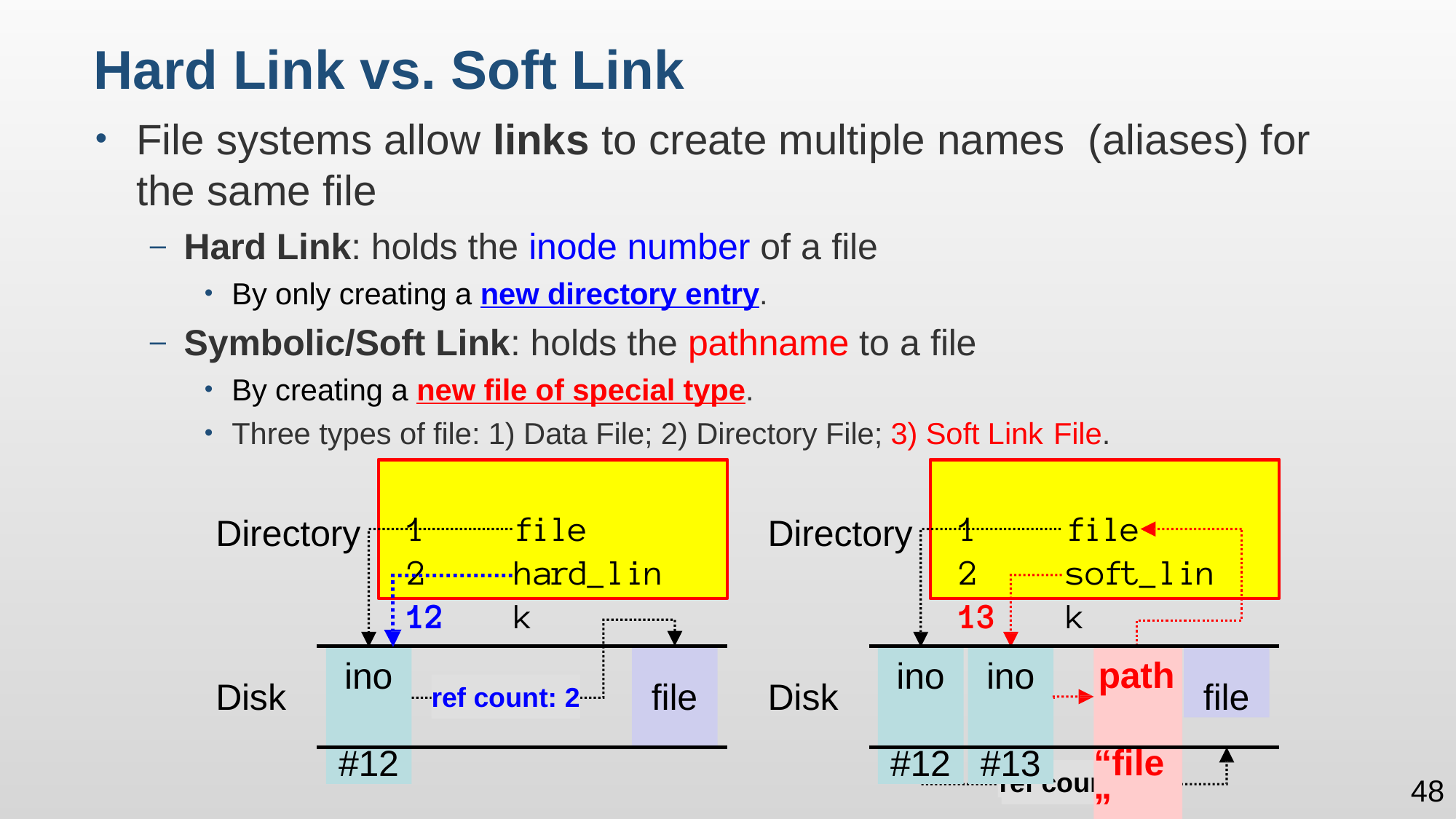

Hard Link vs. Soft Link
File systems allow links to create multiple names  (aliases) for the same file
Hard Link: holds the inode number of a file
By only creating a new directory entry.
Symbolic/Soft Link: holds the pathname to a file
By creating a new file of special type.
Three types of file: 1) Data File; 2) Directory File; 3) Soft Link File.

12
12
file  hard_link
12
13
file  soft_link
Directory
Directory

ino  #12
ino  #12
ino  #13
path  “file”
file
Disk
Disk
file

ref count: 2

ref count: 1
48